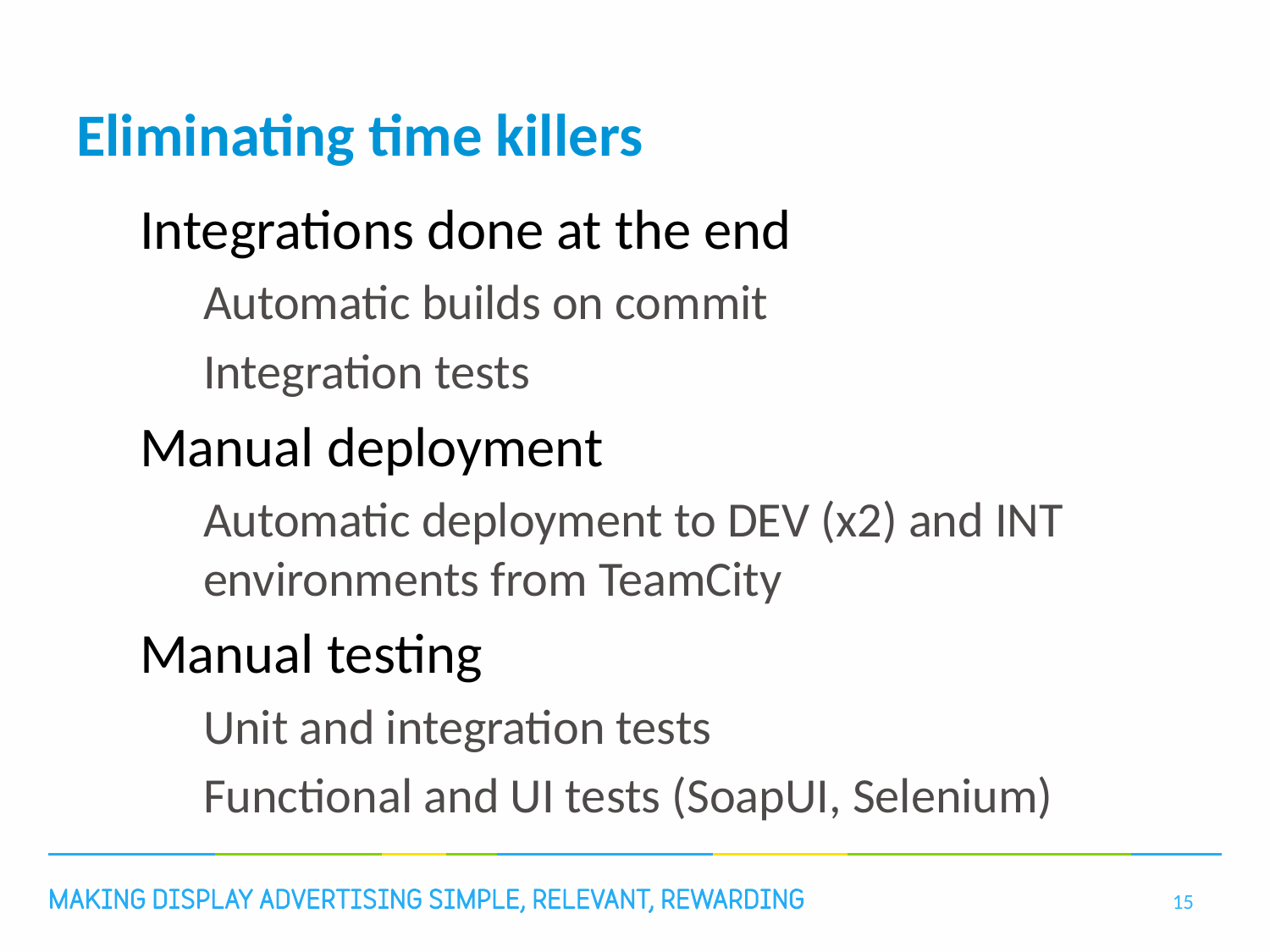

# Eliminating time killers
Integrations done at the end
Automatic builds on commit
Integration tests
Manual deployment
Automatic deployment to DEV (x2) and INT environments from TeamCity
Manual testing
Unit and integration tests
Functional and UI tests (SoapUI, Selenium)
15